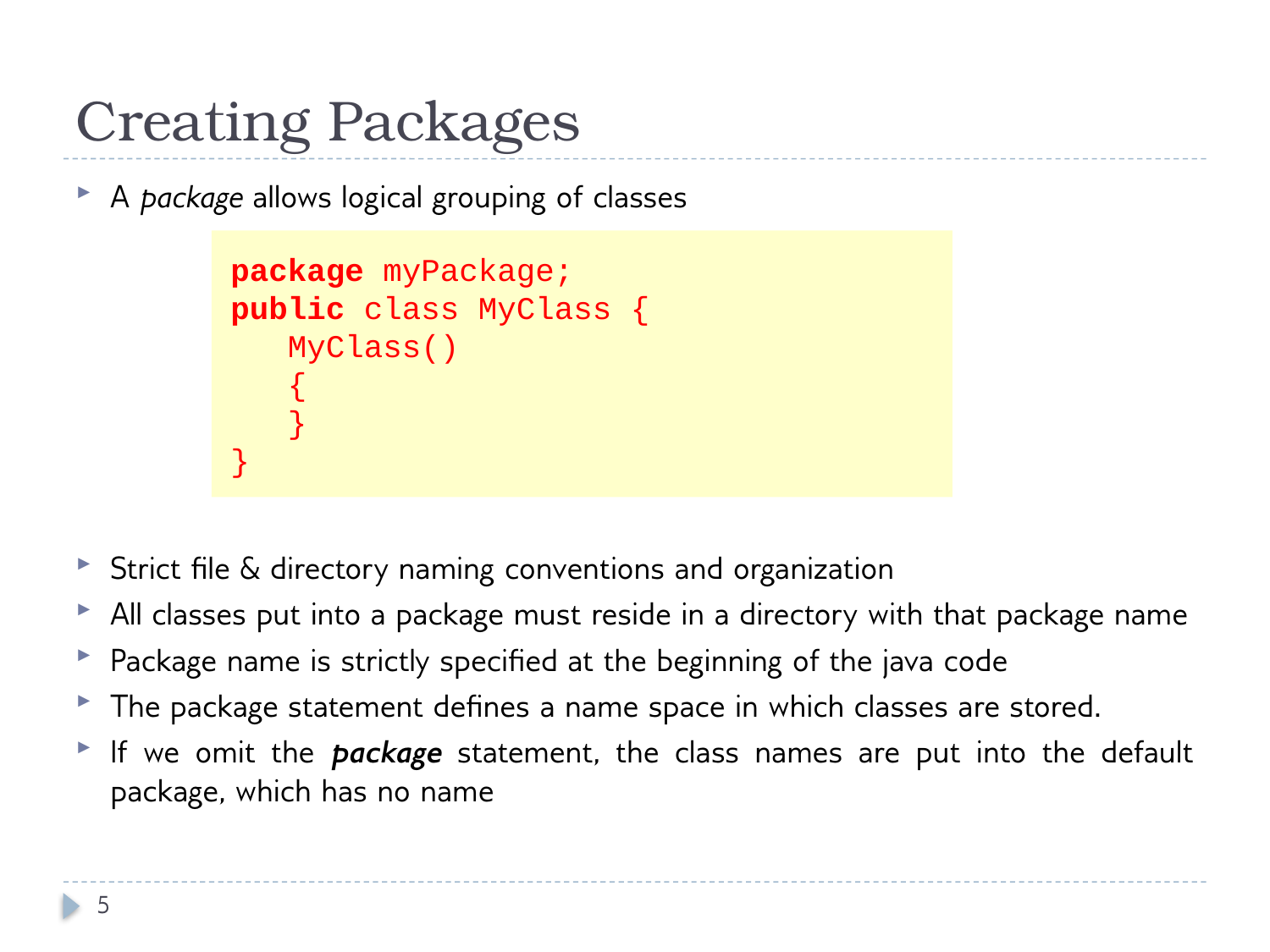

# Creating Packages
A package allows logical grouping of classes

Strict file & directory naming conventions and organization
All classes put into a package must reside in a directory with that package name
Package name is strictly specified at the beginning of the java code
The package statement defines a name space in which classes are stored.
If we omit the package statement, the class names are put into the default package, which has no name

package myPackage;
public class MyClass {
   MyClass()
   {
   }
}
5